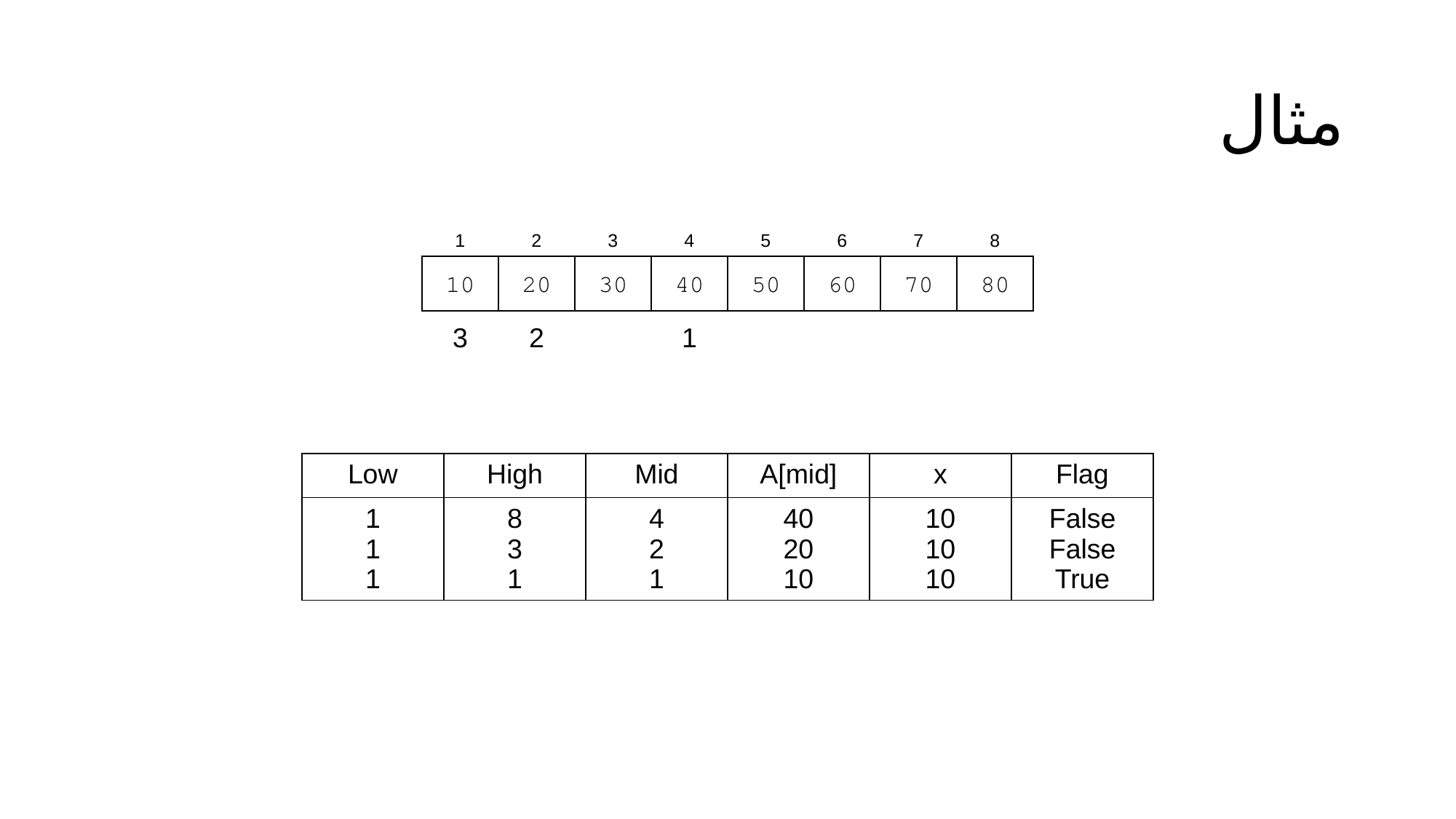

# مثال
| 1 | 2 | 3 | 4 | 5 | 6 | 7 | 8 |
| --- | --- | --- | --- | --- | --- | --- | --- |
| 10 | 20 | 30 | 40 | 50 | 60 | 70 | 80 |
| 3 | 2 |  | 1 |  |  |  |  |
| Low | High | Mid | A[mid] | x | Flag |
| --- | --- | --- | --- | --- | --- |
| 1 1 1 | 8 3 1 | 4 2 1 | 40 20 10 | 10 10 10 | False False True |